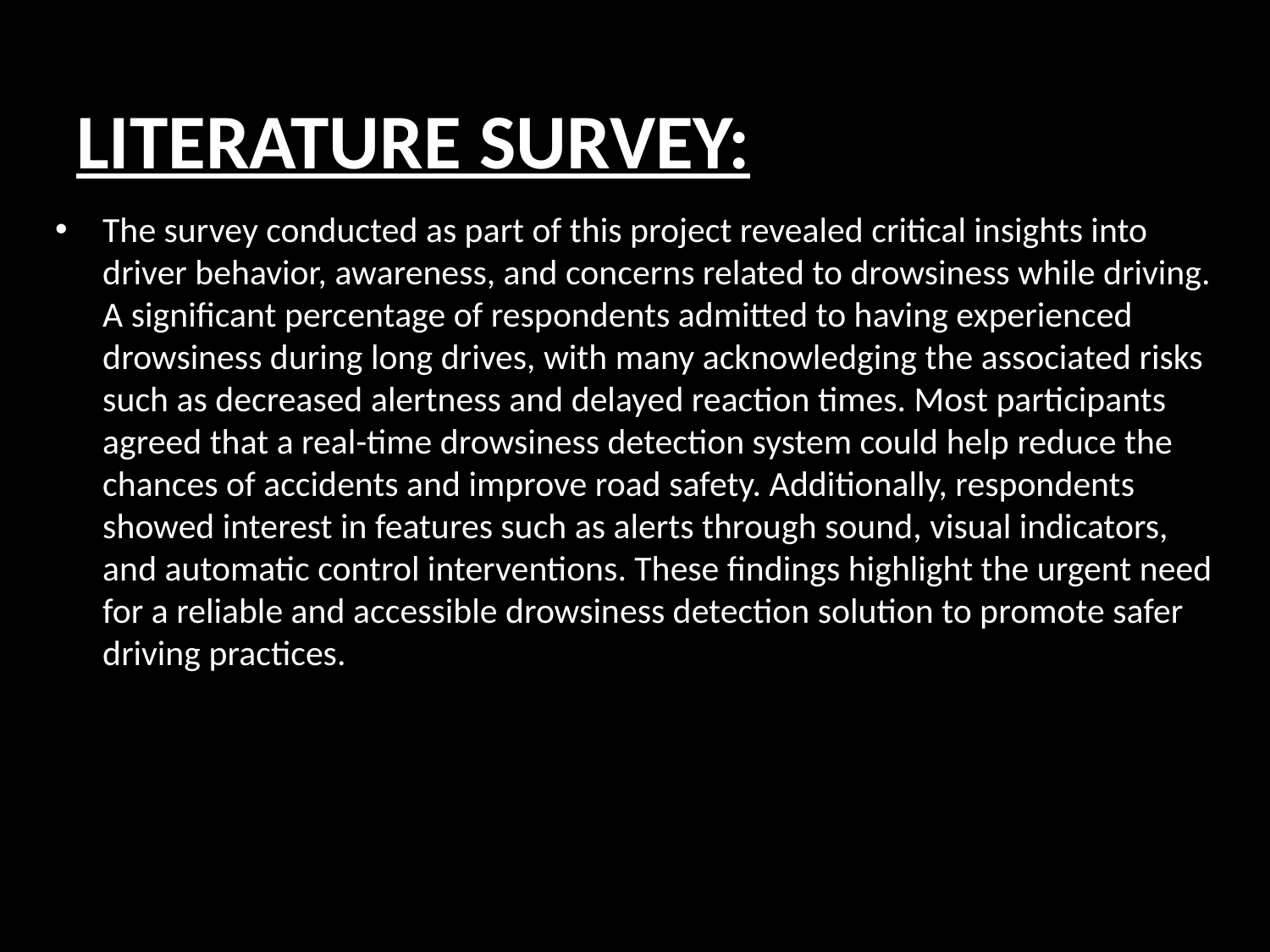

# LITERATURE SURVEY:
The survey conducted as part of this project revealed critical insights into driver behavior, awareness, and concerns related to drowsiness while driving. A significant percentage of respondents admitted to having experienced drowsiness during long drives, with many acknowledging the associated risks such as decreased alertness and delayed reaction times. Most participants agreed that a real-time drowsiness detection system could help reduce the chances of accidents and improve road safety. Additionally, respondents showed interest in features such as alerts through sound, visual indicators, and automatic control interventions. These findings highlight the urgent need for a reliable and accessible drowsiness detection solution to promote safer driving practices.